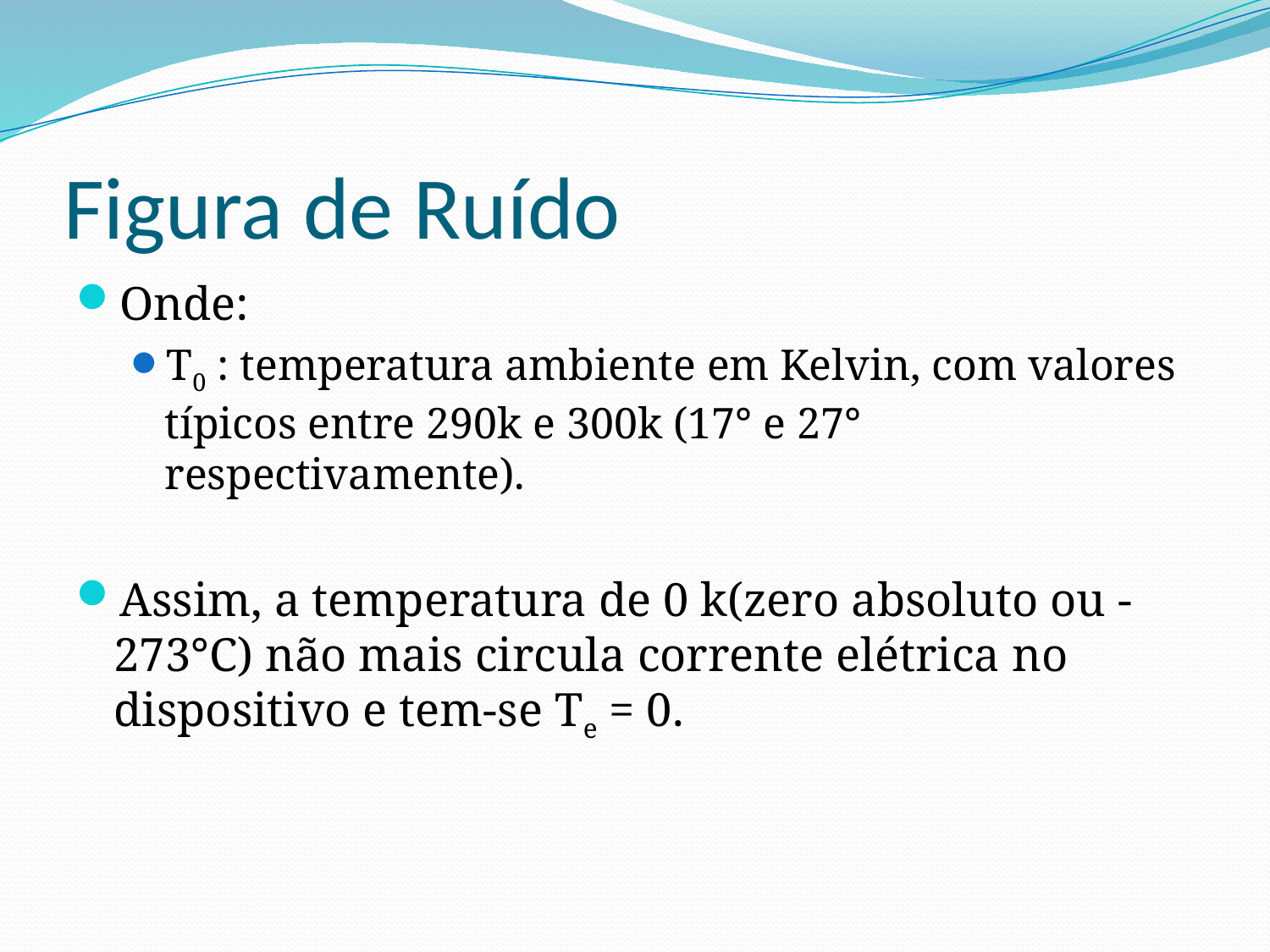

# Figura de Ruído
Onde:
T0 : temperatura ambiente em Kelvin, com valores típicos entre 290k e 300k (17° e 27° respectivamente).

Assim, a temperatura de 0 k(zero absoluto ou -273°C) não mais circula corrente elétrica no dispositivo e tem-se Te = 0.